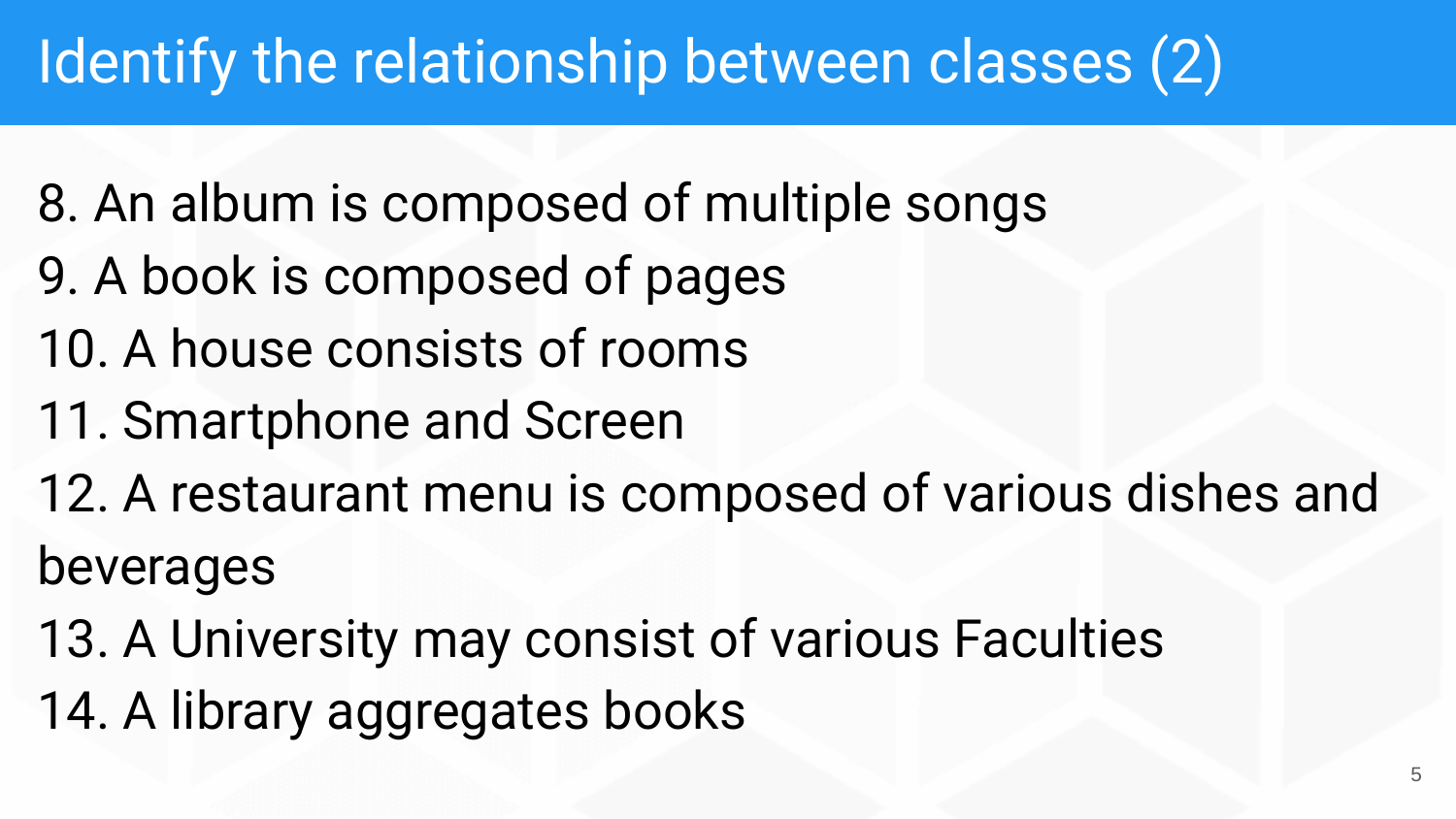

# Identify the relationship between classes (2)
8. An album is composed of multiple songs
9. A book is composed of pages
10. A house consists of rooms
11. Smartphone and Screen
12. A restaurant menu is composed of various dishes and beverages
13. A University may consist of various Faculties
14. A library aggregates books

5